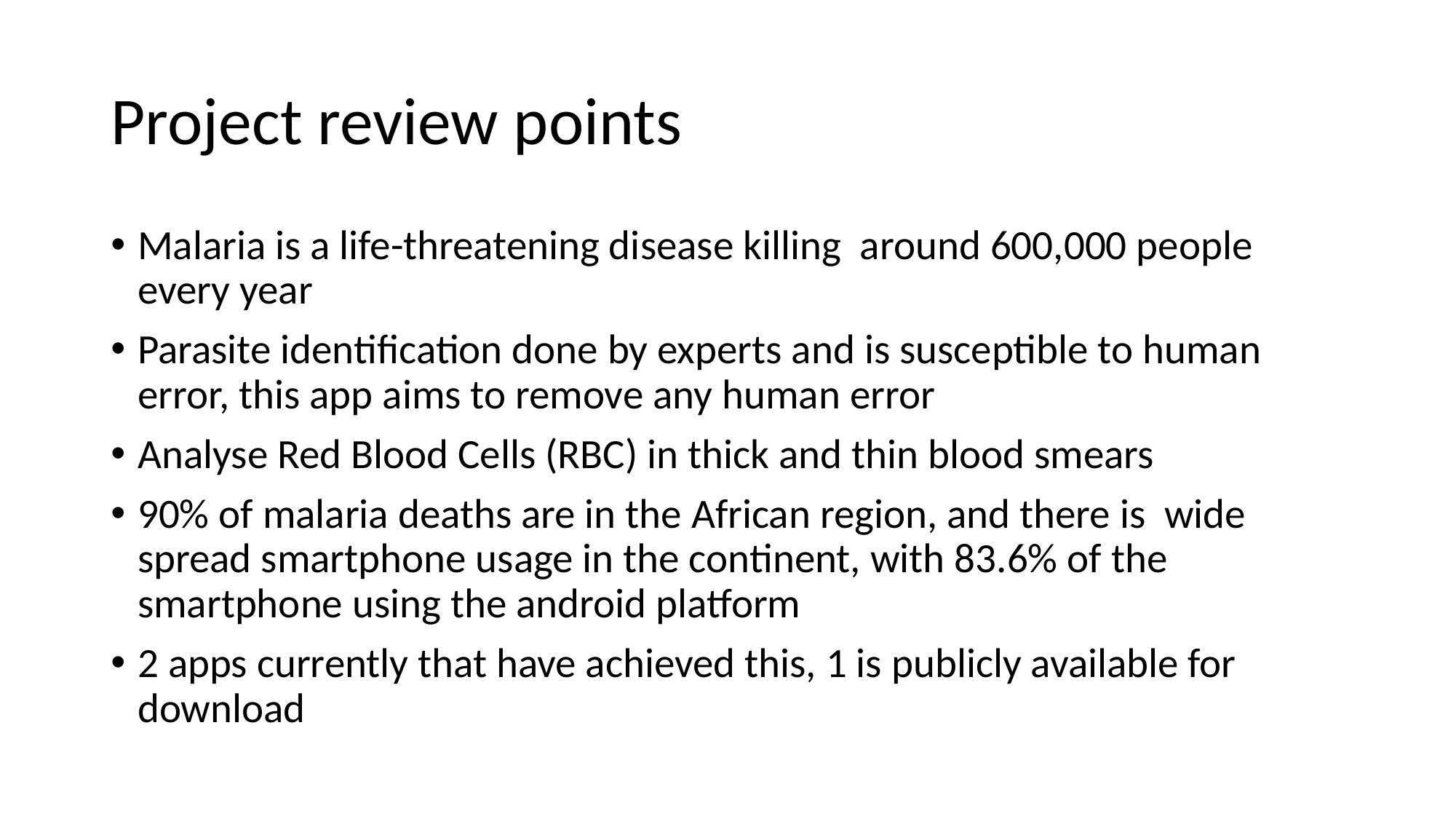

# Project review points
Malaria is a life-threatening disease killing  around 600,000 people every year
Parasite identification done by experts and is susceptible to human error, this app aims to remove any human error
Analyse Red Blood Cells (RBC) in thick and thin blood smears
90% of malaria deaths are in the African region, and there is  wide spread smartphone usage in the continent, with 83.6% of the smartphone using the android platform
2 apps currently that have achieved this, 1 is publicly available for download